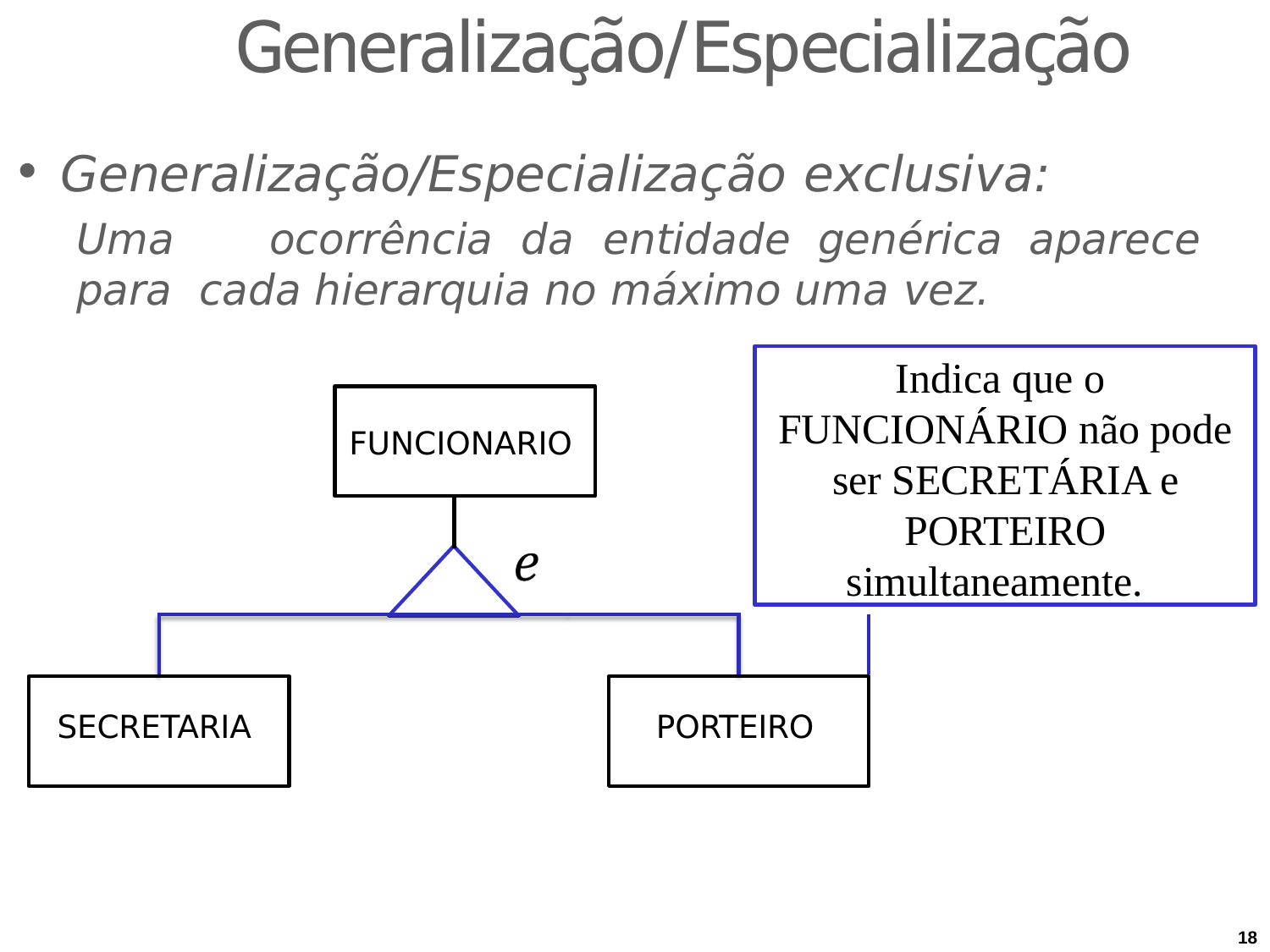

# Generalização/Especialização
Generalização/Especialização exclusiva:
Uma	ocorrência	da	entidade	genérica	aparece	para  cada hierarquia no máximo uma vez.
Indica que o  FUNCIONÁRIO não pode  ser SECRETÁRIA e  PORTEIRO
simultaneamente.

FUNCIONARIO

|  |  |  |  |  |
| --- | --- | --- | --- | --- |
| SECRETARIA |  |  | PORTEIRO |  |

18